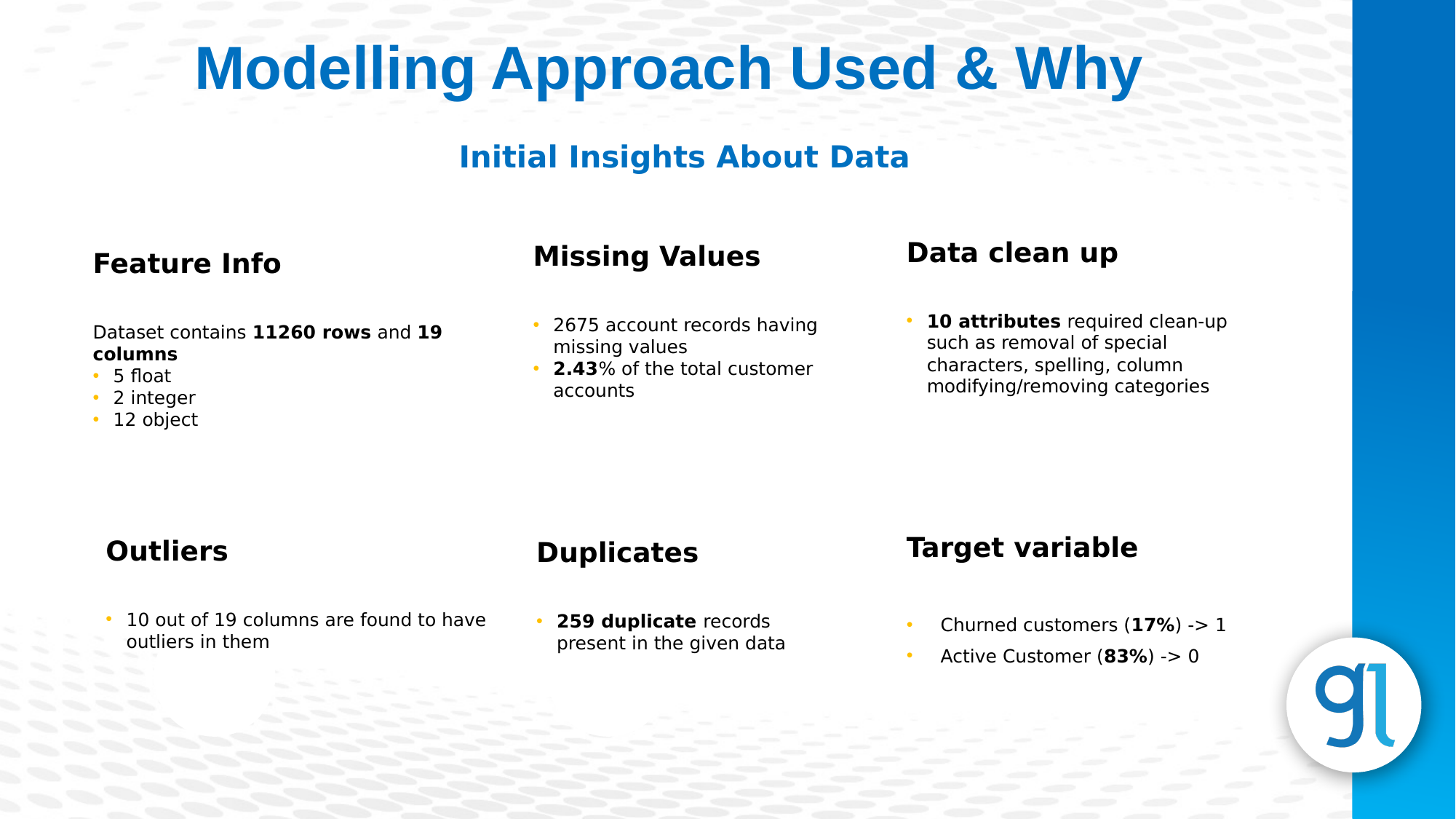

Modelling Approach Used & Why
Initial Insights About Data
Data clean up

10 attributes required clean-up such as removal of special characters, spelling, column modifying/removing categories
Missing Values

2675 account records having missing values
2.43% of the total customer accounts
Feature Info

Dataset contains 11260 rows and 19 columns
5 float
2 integer
12 object

Subheading

Lorem Ipsum is simply dummy text of the printing and typesetting industry.
Target variable

Churned customers (17%) -> 1
Active Customer (83%) -> 0

Outliers

10 out of 19 columns are found to have outliers in them
Duplicates

259 duplicate records present in the given data